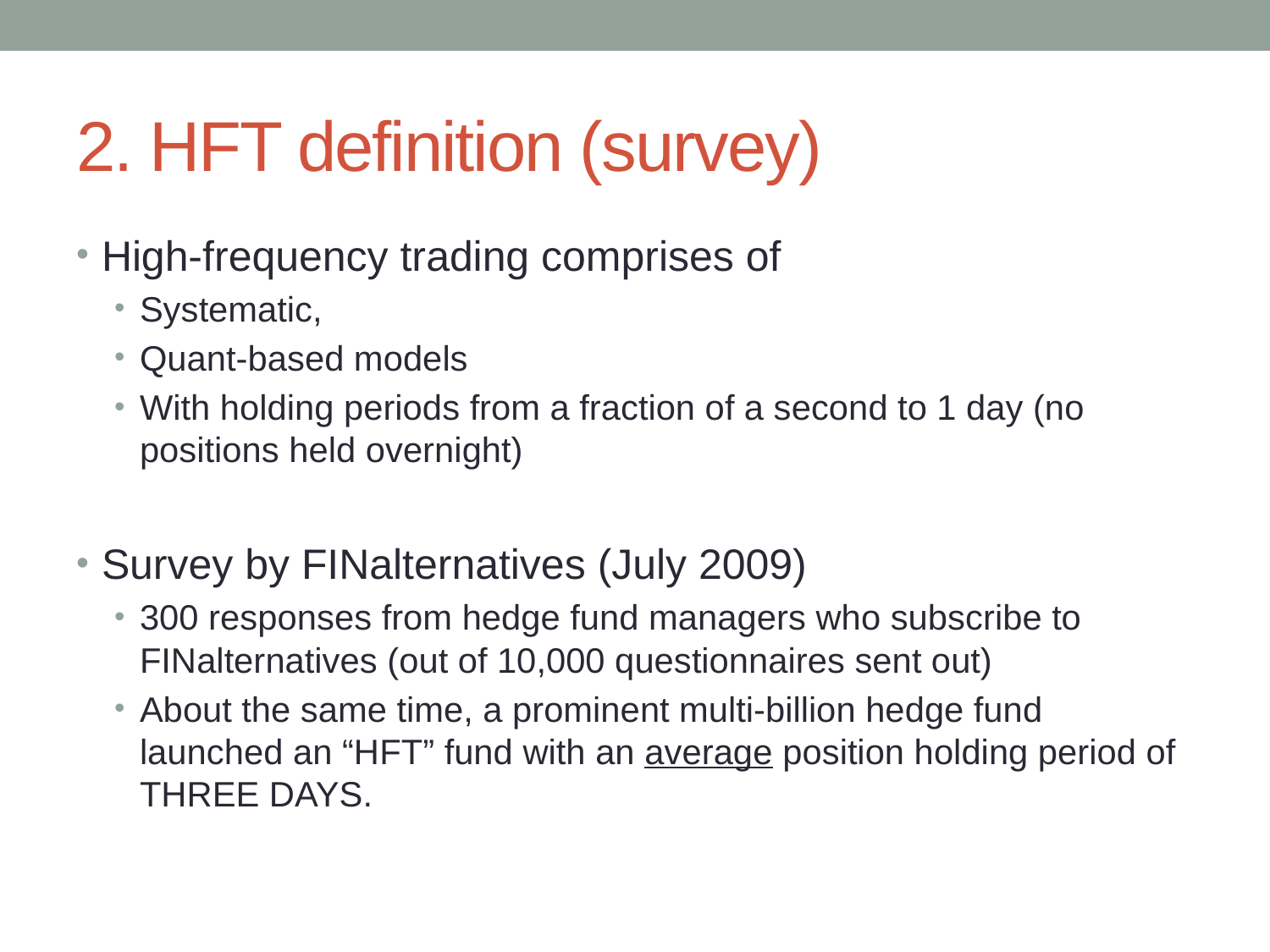

# 2. HFT definition (survey)
High-frequency trading comprises of
Systematic,
Quant-based models
With holding periods from a fraction of a second to 1 day (no positions held overnight)

Survey by FINalternatives (July 2009)
300 responses from hedge fund managers who subscribe to FINalternatives (out of 10,000 questionnaires sent out)
About the same time, a prominent multi-billion hedge fund launched an “HFT” fund with an average position holding period of THREE DAYS.